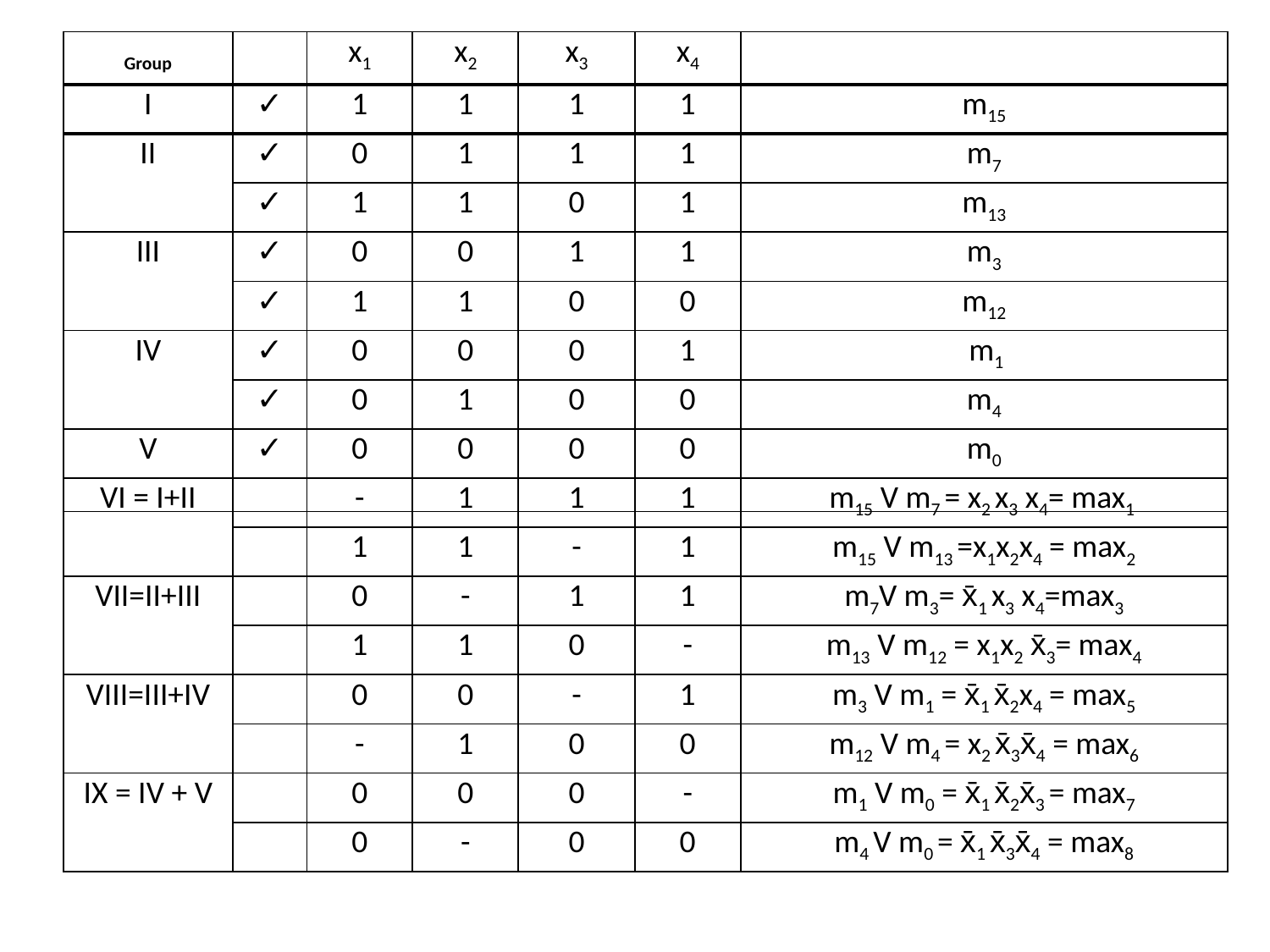

| Group |  | x1 | x2 | x3 | x4 |  |
| --- | --- | --- | --- | --- | --- | --- |
| I | ✓ | 1 | 1 | 1 | 1 | m15 |
| II | ✓ | 0 | 1 | 1 | 1 | m7 |
|  | ✓ | 1 | 1 | 0 | 1 | m13 |
| III | ✓ | 0 | 0 | 1 | 1 | m3 |
|  | ✓ | 1 | 1 | 0 | 0 | m12 |
| IV | ✓ | 0 | 0 | 0 | 1 | m1 |
|  | ✓ | 0 | 1 | 0 | 0 | m4 |
| V | ✓ | 0 | 0 | 0 | 0 | m0 |
| VI = I+II |  | - | 1 | 1 | 1 | m15 V m7 = x2 x3 x4= max1 |
|  |  | 1 | 1 | - | 1 | m15 V m13 =x1x2x4 = max2 |
| VII=II+III |  | 0 | - | 1 | 1 | m7V m3= x̄1 x3 x4=max3 |
|  |  | 1 | 1 | 0 | - | m13 V m12 = x1x2 x̄3= max4 |
| VIII=III+IV |  | 0 | 0 | - | 1 | m3 V m1 = x̄1 x̄2x4 = max5 |
|  |  | - | 1 | 0 | 0 | m12 V m4 = x2 x̄3x̄4 = max6 |
| IX = IV + V |  | 0 | 0 | 0 | - | m1 V m0 = x̄1 x̄2x̄3 = max7 |
|  |  | 0 | - | 0 | 0 | m4 V m0 = x̄1 x̄3x̄4 = max8 |